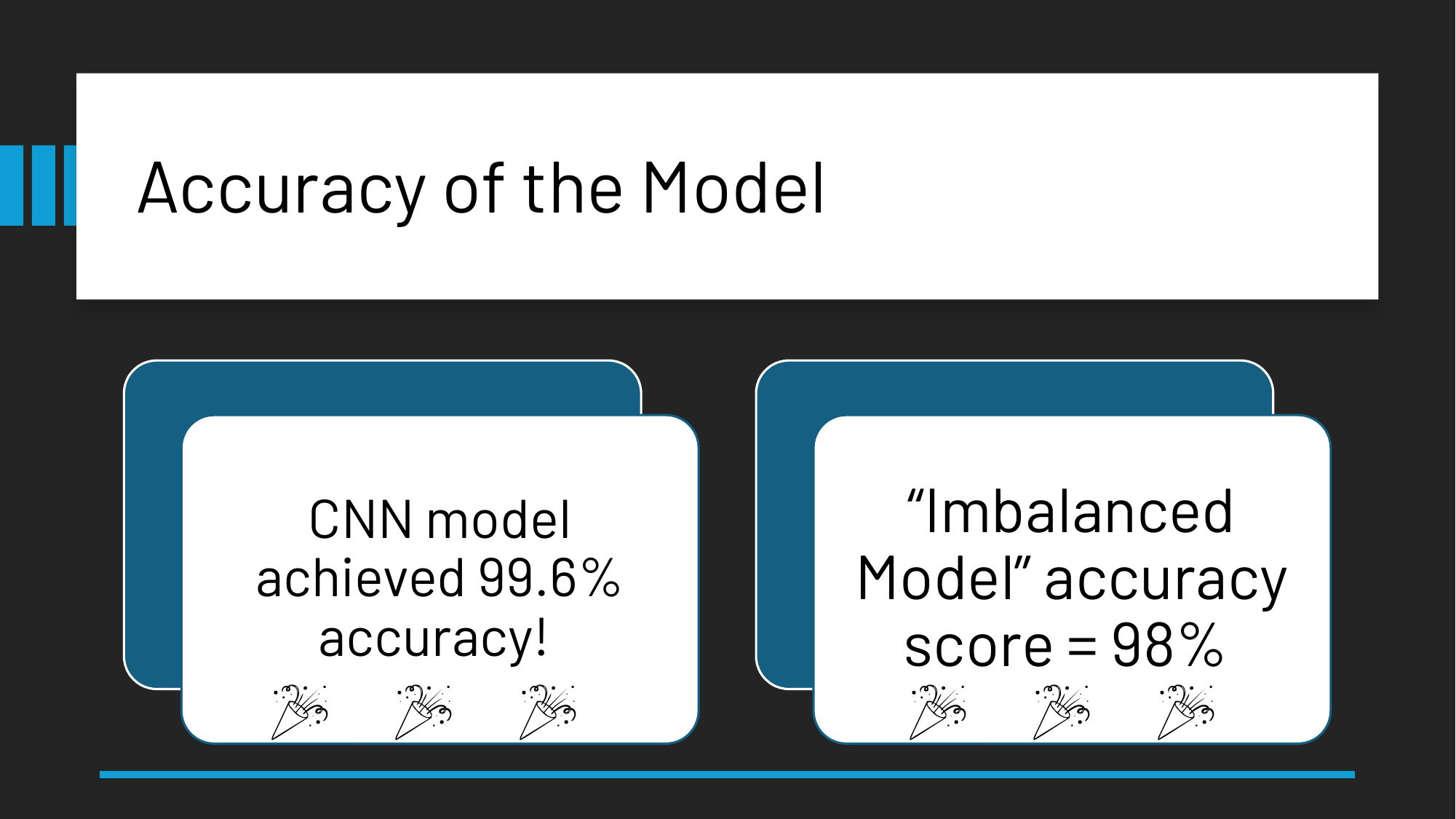

# Accuracy of the Model

CNN model achieved 99.6% accuracy!

“Imbalanced Model” accuracy score = 98%
🎉

🎉

🎉

🎉

🎉

🎉